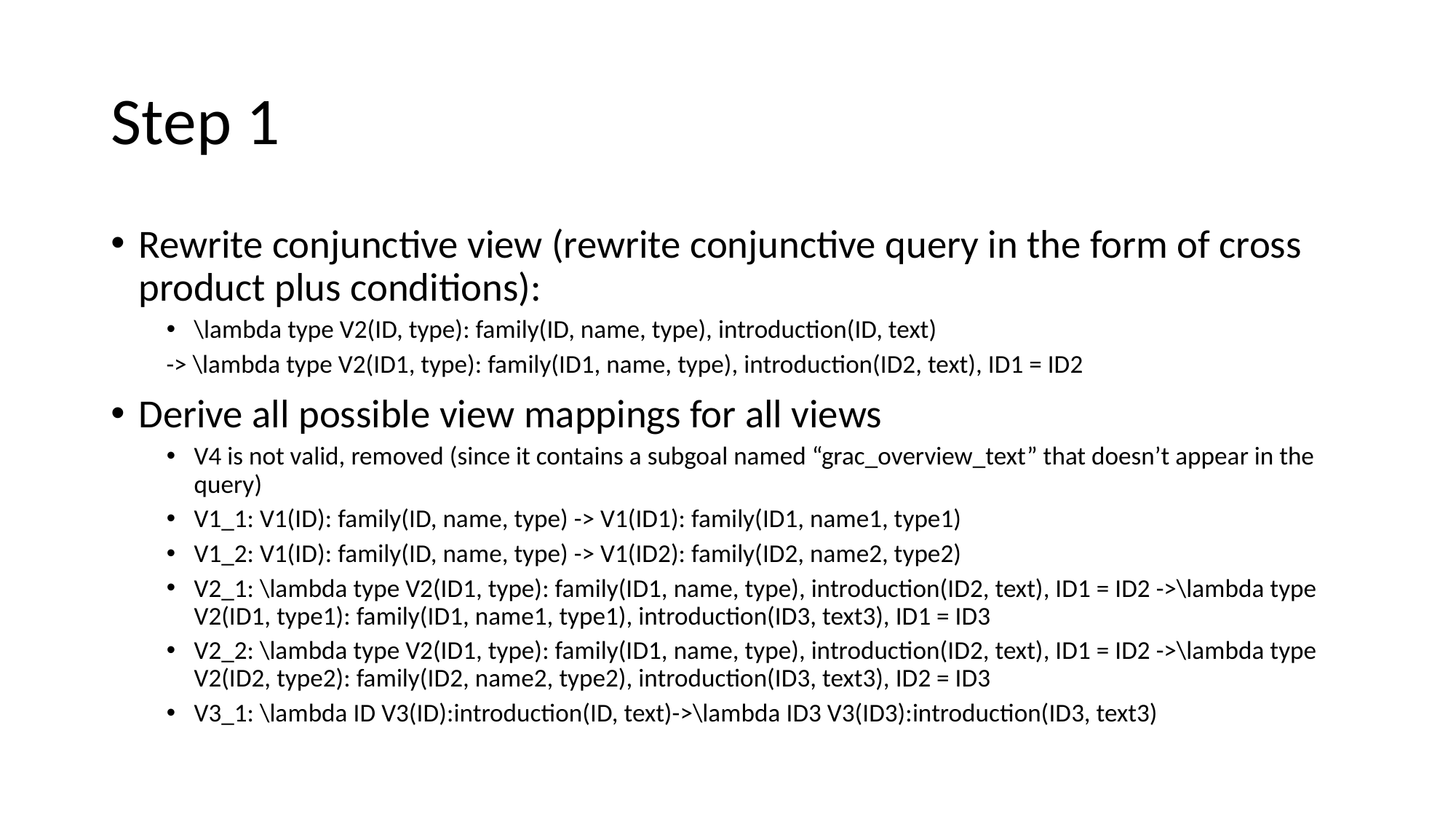

# Step 1
Rewrite conjunctive view (rewrite conjunctive query in the form of cross product plus conditions):
\lambda type V2(ID, type): family(ID, name, type), introduction(ID, text)
-> \lambda type V2(ID1, type): family(ID1, name, type), introduction(ID2, text), ID1 = ID2
Derive all possible view mappings for all views
V4 is not valid, removed (since it contains a subgoal named “grac_overview_text” that doesn’t appear in the query)
V1_1: V1(ID): family(ID, name, type) -> V1(ID1): family(ID1, name1, type1)
V1_2: V1(ID): family(ID, name, type) -> V1(ID2): family(ID2, name2, type2)
V2_1: \lambda type V2(ID1, type): family(ID1, name, type), introduction(ID2, text), ID1 = ID2 ->\lambda type V2(ID1, type1): family(ID1, name1, type1), introduction(ID3, text3), ID1 = ID3
V2_2: \lambda type V2(ID1, type): family(ID1, name, type), introduction(ID2, text), ID1 = ID2 ->\lambda type V2(ID2, type2): family(ID2, name2, type2), introduction(ID3, text3), ID2 = ID3
V3_1: \lambda ID V3(ID):introduction(ID, text)->\lambda ID3 V3(ID3):introduction(ID3, text3)